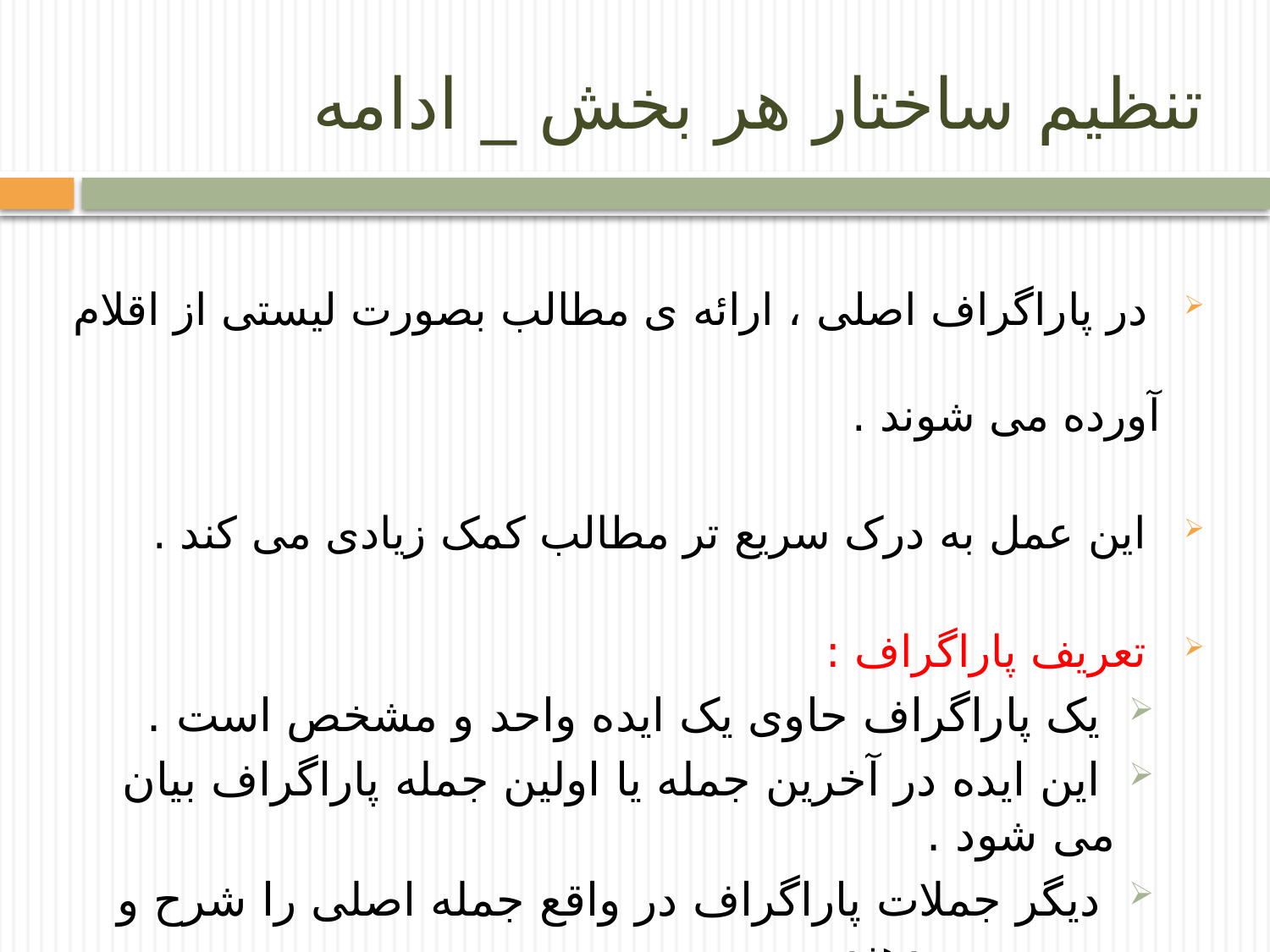

# تنظیم ساختار هر بخش _ ادامه
 در پاراگراف اصلی ، ارائه ی مطالب بصورت لیستی از اقلام آورده می شوند .
 این عمل به درک سریع تر مطالب کمک زیادی می کند .
 تعریف پاراگراف :
 یک پاراگراف حاوی یک ایده واحد و مشخص است .
 این ایده در آخرین جمله یا اولین جمله پاراگراف بیان می شود .
 دیگر جملات پاراگراف در واقع جمله اصلی را شرح و بست می دهند .
 اندازه ی متعارف برای یک پاراگراف 100 الی 150 کلمه است .